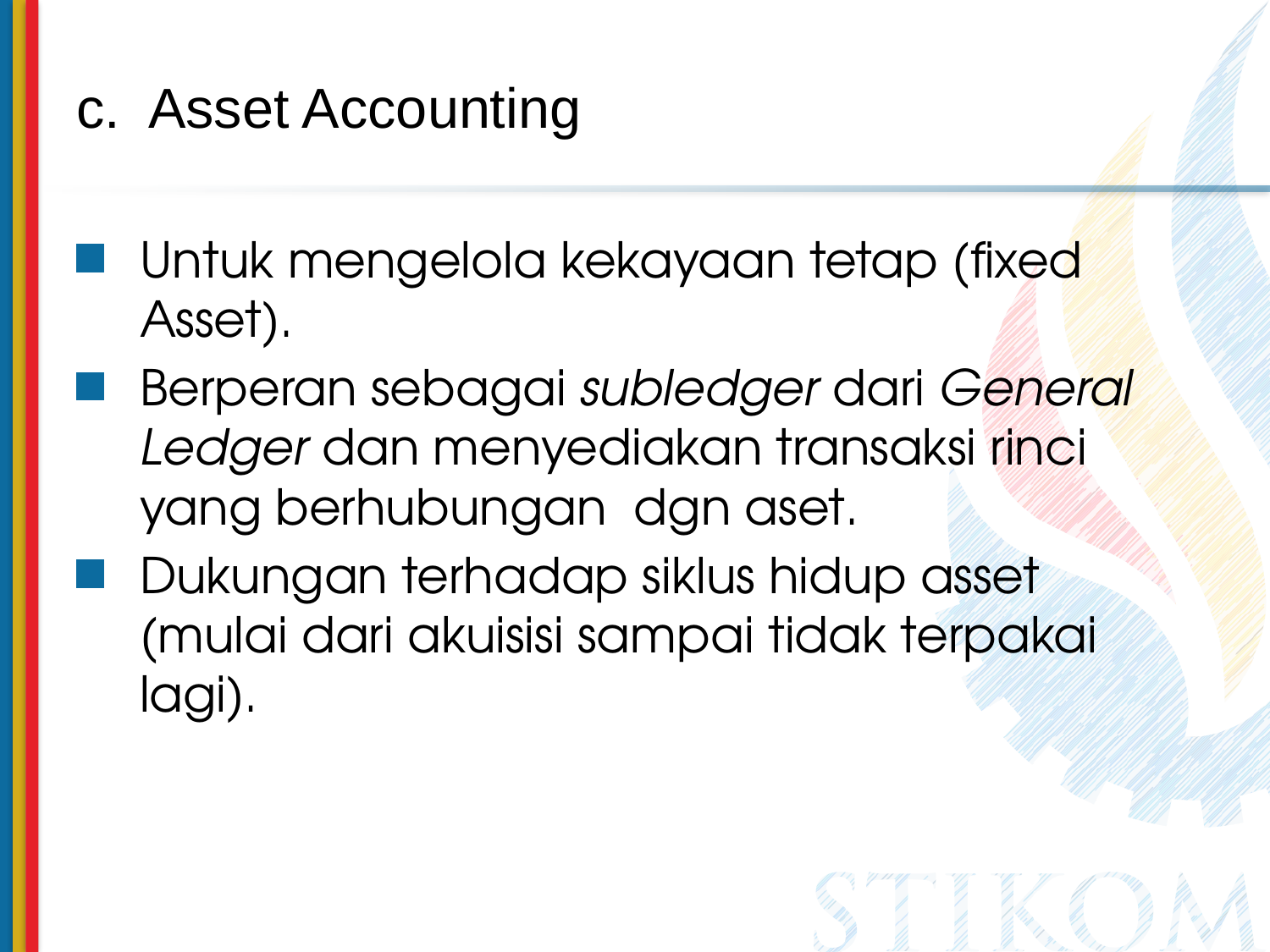

# c.  Asset Accounting
Untuk mengelola kekayaan tetap (fixed Asset).
Berperan sebagai subledger dari General Ledger dan menyediakan transaksi rinci yang berhubungan  dgn aset.
Dukungan terhadap siklus hidup asset (mulai dari akuisisi sampai tidak terpakai lagi).